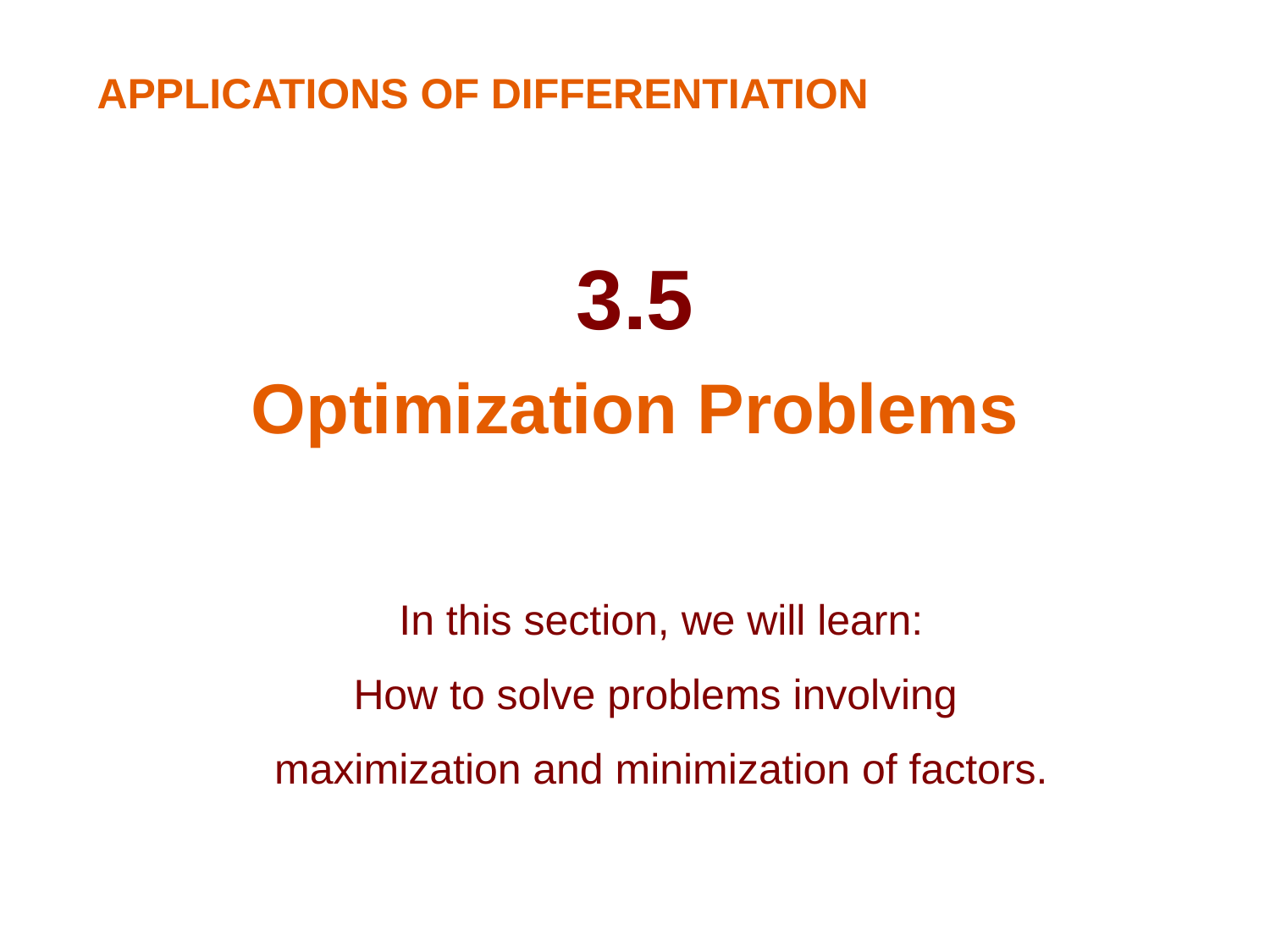

APPLICATIONS OF DIFFERENTIATION
3.5
Optimization Problems

In this section, we will learn:
How to solve problems involving
maximization and minimization of factors.